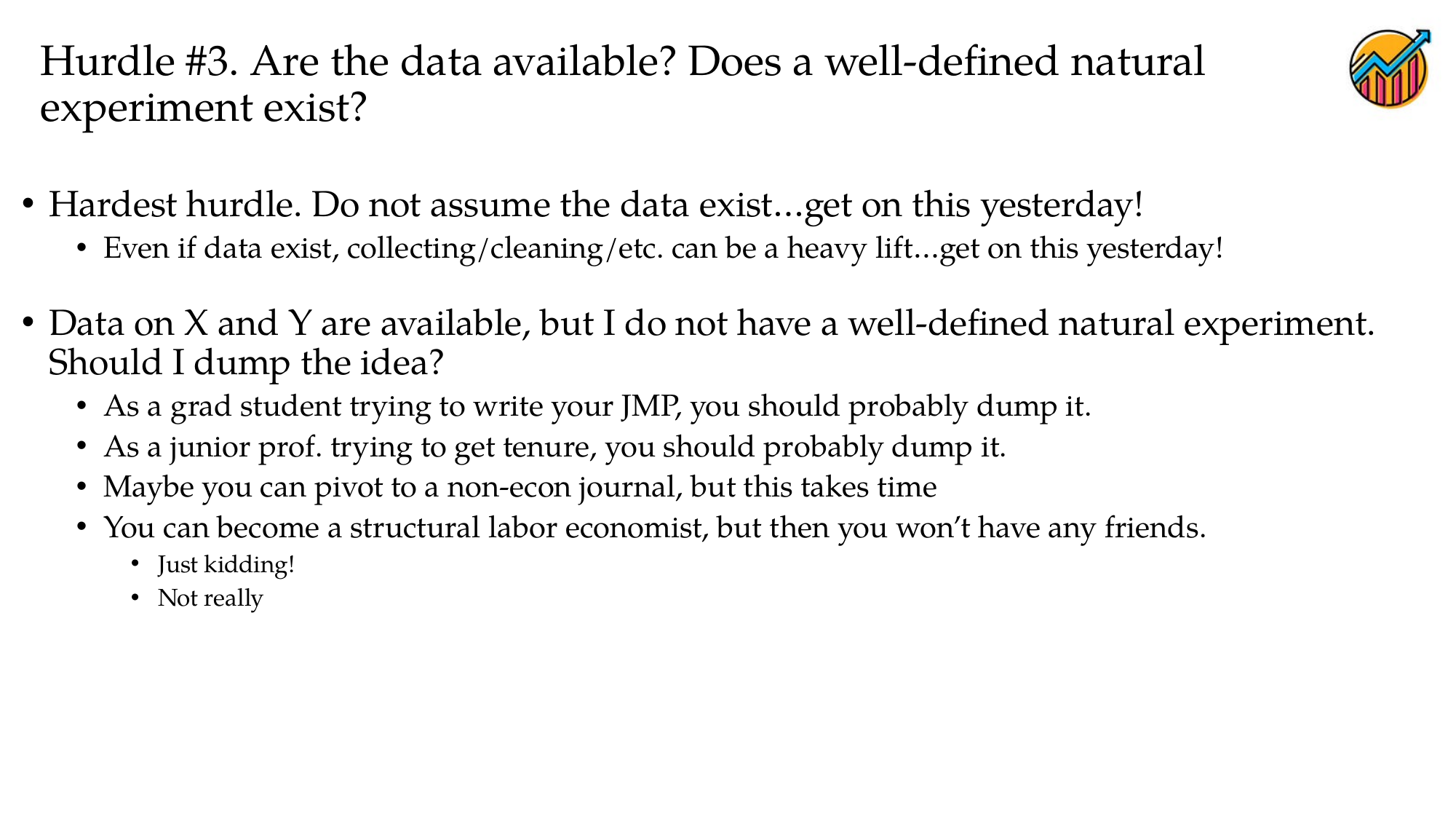

# Hurdle #3. Are the data available? Does a well-defined natural experiment exist?
Hardest hurdle. Do not assume the data exist…get on this yesterday!
Even if data exist, collecting/cleaning/etc. can be a heavy lift…get on this yesterday!

Data on X and Y are available, but I do not have a well-defined natural experiment. Should I dump the idea?
As a grad student trying to write your JMP, you should probably dump it.
As a junior prof. trying to get tenure, you should probably dump it.
Maybe you can pivot to a non-econ journal, but this takes time
You can become a structural labor economist, but then you won’t have any friends.
Just kidding!
Not really